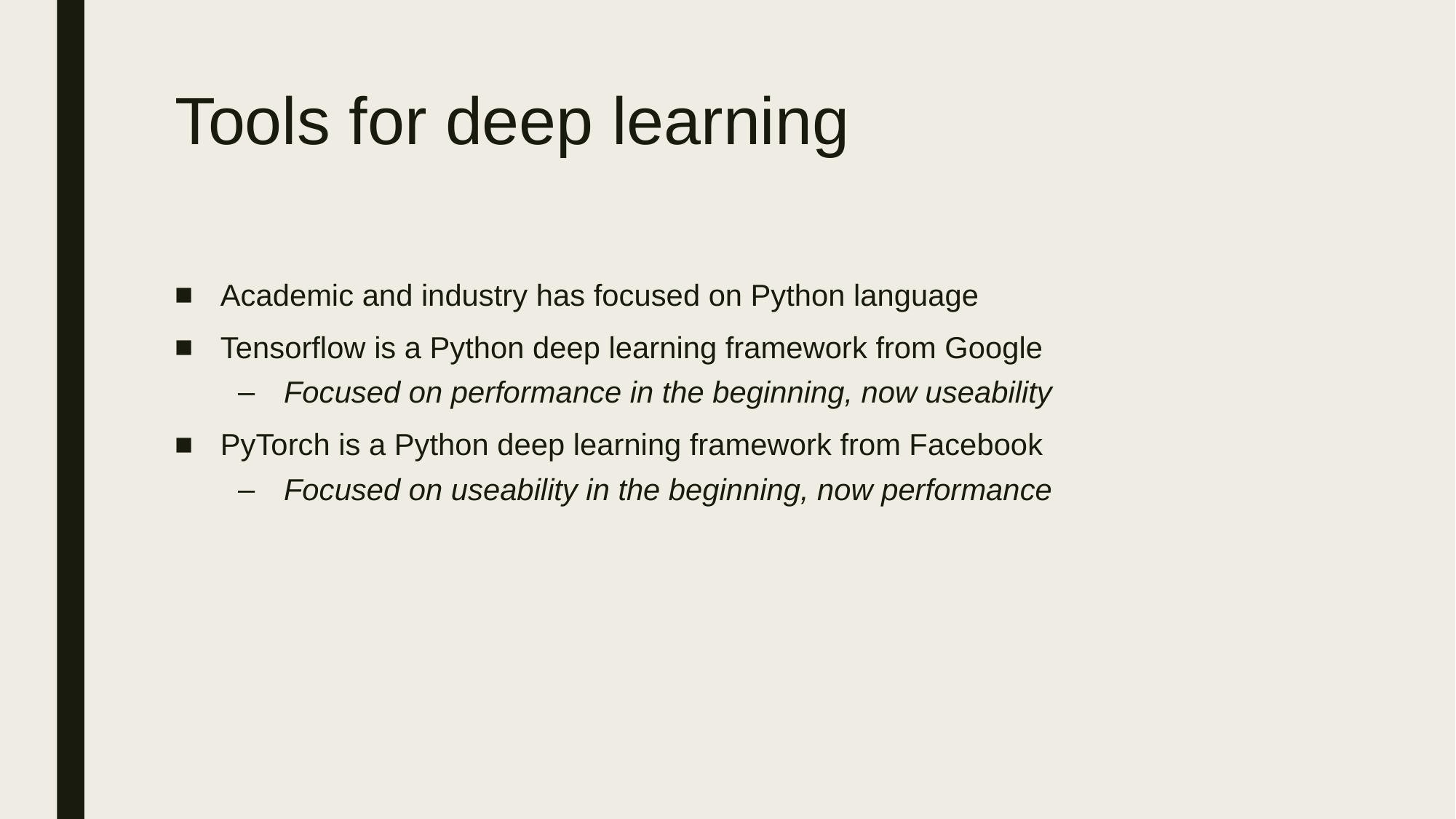

# Tools for deep learning
Academic and industry has focused on Python language
Tensorflow is a Python deep learning framework from Google
Focused on performance in the beginning, now useability
PyTorch is a Python deep learning framework from Facebook
Focused on useability in the beginning, now performance